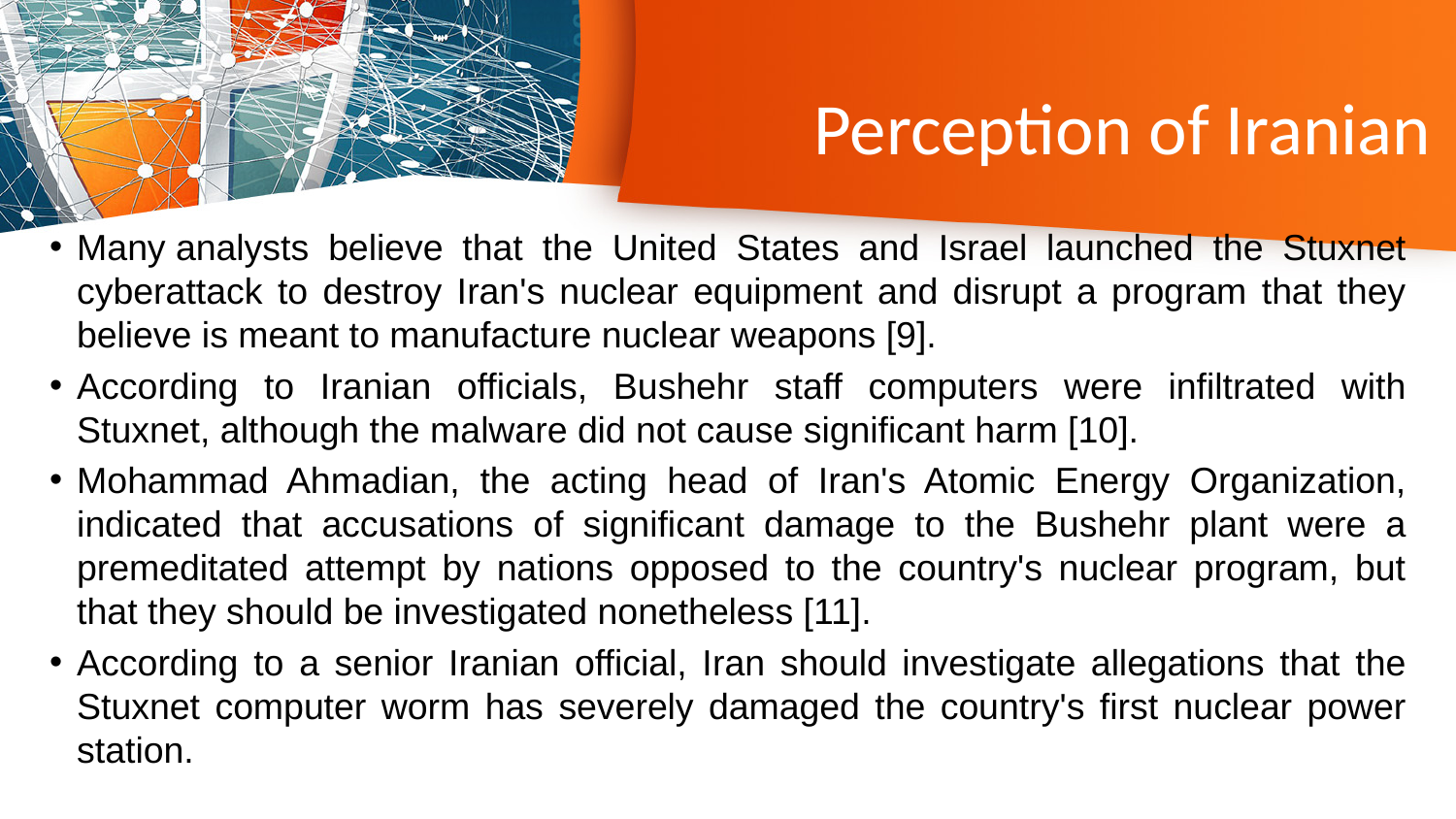

# Perception of Iranian
Many analysts believe that the United States and Israel launched the Stuxnet cyberattack to destroy Iran's nuclear equipment and disrupt a program that they believe is meant to manufacture nuclear weapons [9].
According to Iranian officials, Bushehr staff computers were infiltrated with Stuxnet, although the malware did not cause significant harm [10].
Mohammad Ahmadian, the acting head of Iran's Atomic Energy Organization, indicated that accusations of significant damage to the Bushehr plant were a premeditated attempt by nations opposed to the country's nuclear program, but that they should be investigated nonetheless [11].
According to a senior Iranian official, Iran should investigate allegations that the Stuxnet computer worm has severely damaged the country's first nuclear power station.